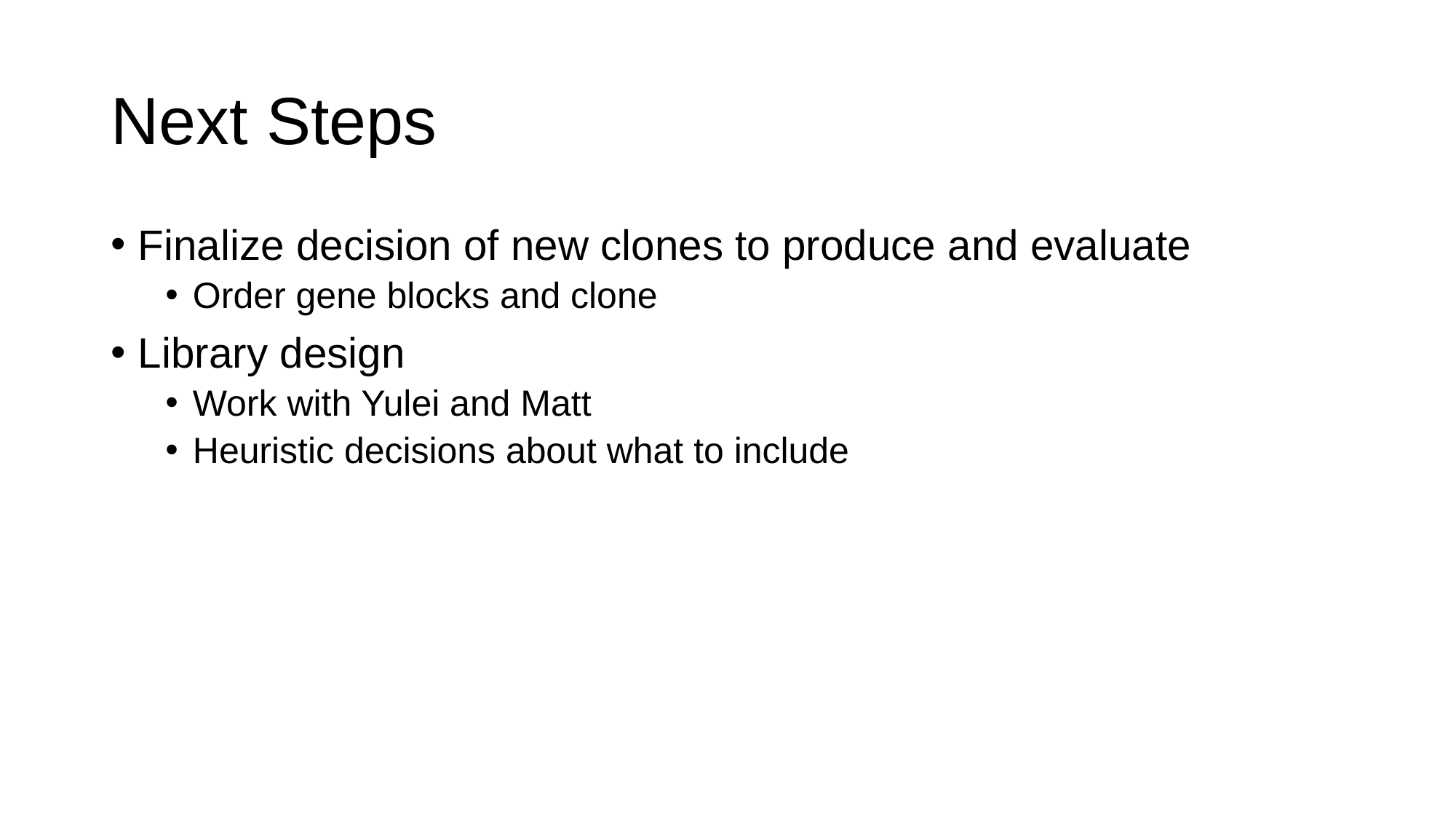

# Next Steps
Finalize decision of new clones to produce and evaluate
Order gene blocks and clone
Library design
Work with Yulei and Matt
Heuristic decisions about what to include